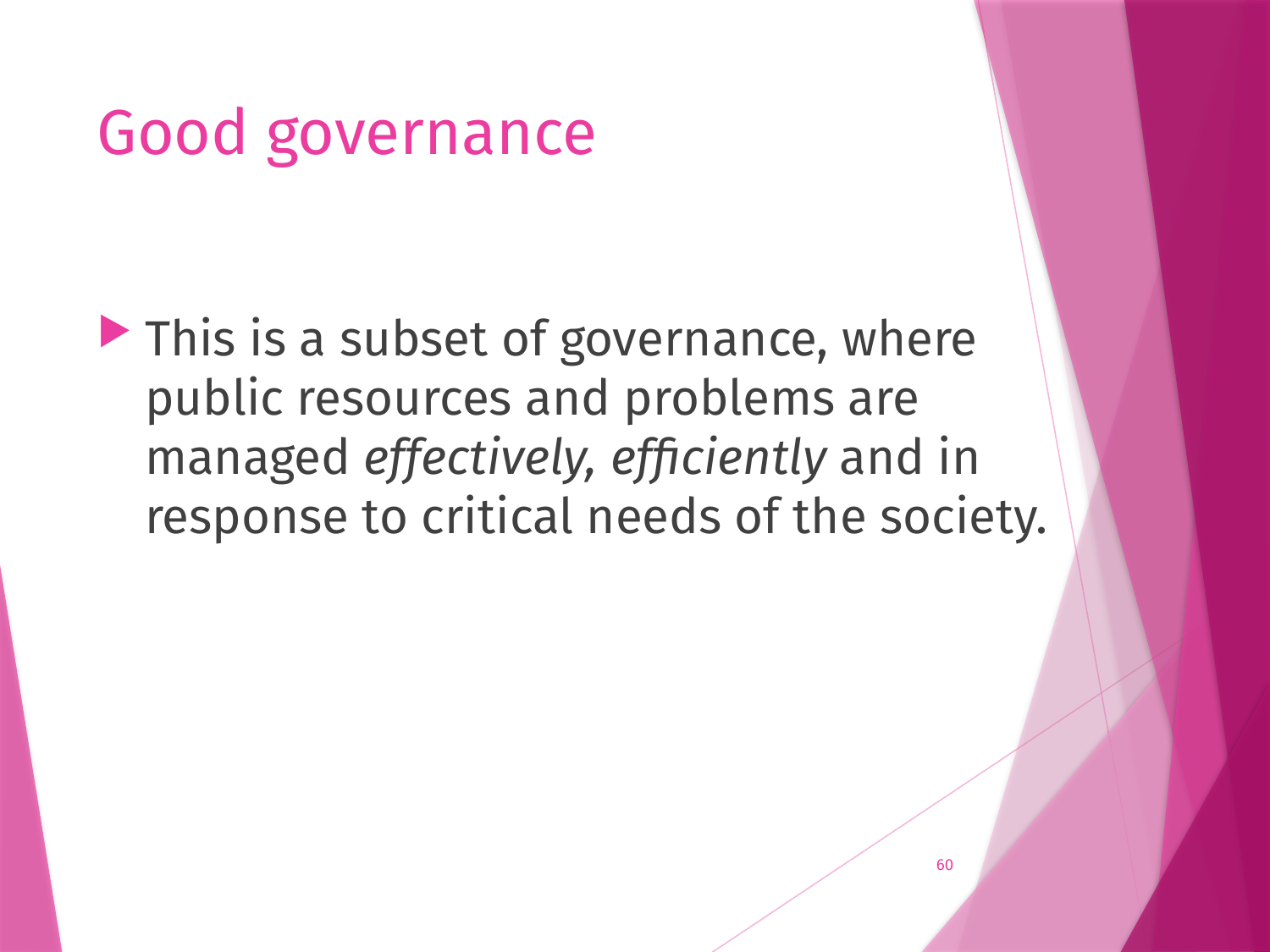

# Good governance
This is a subset of governance, where public resources and problems are managed effectively, efficiently and in response to critical needs of the society.

60